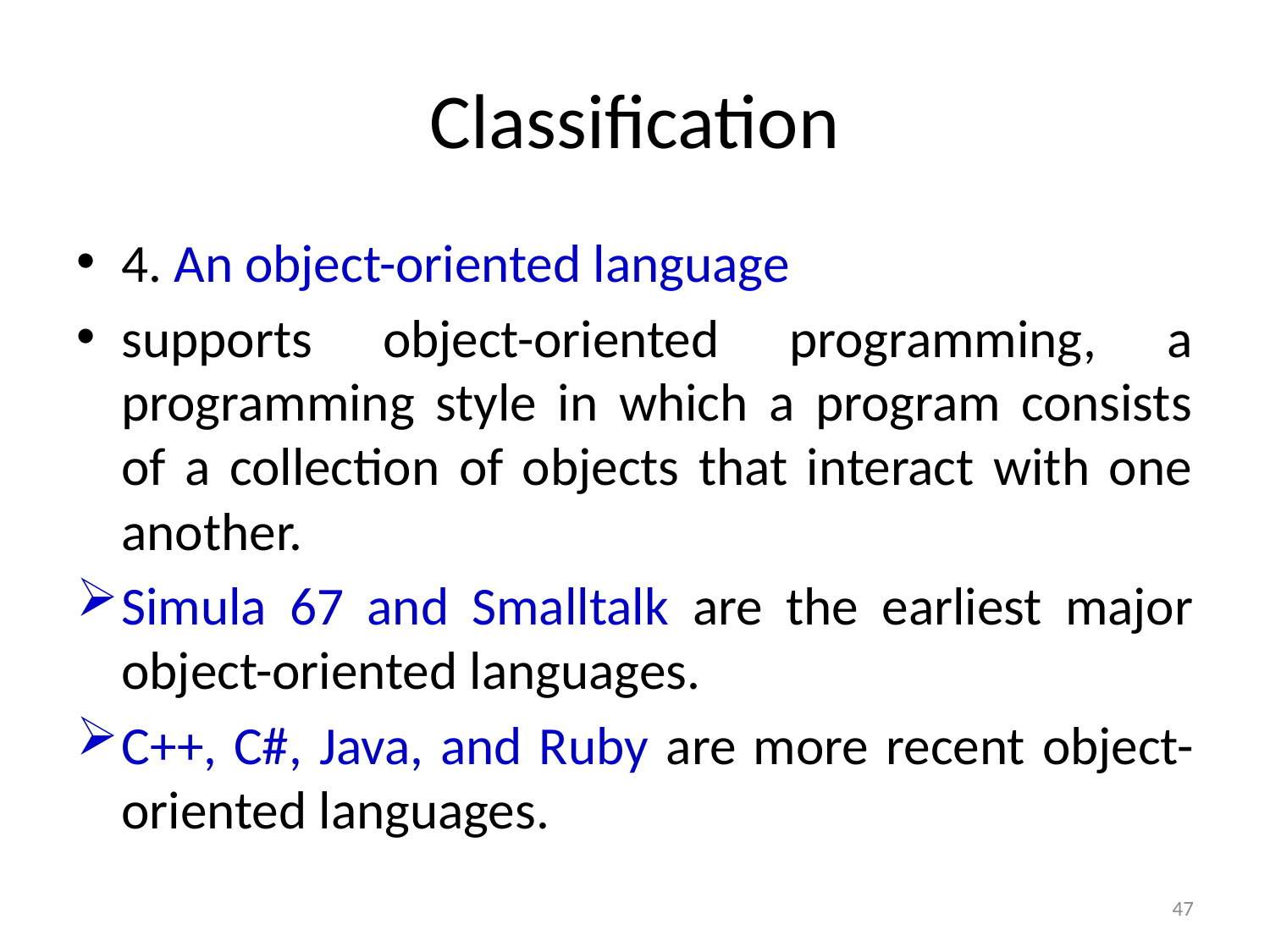

# Classification
4. An object-oriented language
supports object-oriented programming, a programming style in which a program consists of a collection of objects that interact with one another.
Simula 67 and Smalltalk are the earliest major object-oriented languages.
C++, C#, Java, and Ruby are more recent object-oriented languages.
47